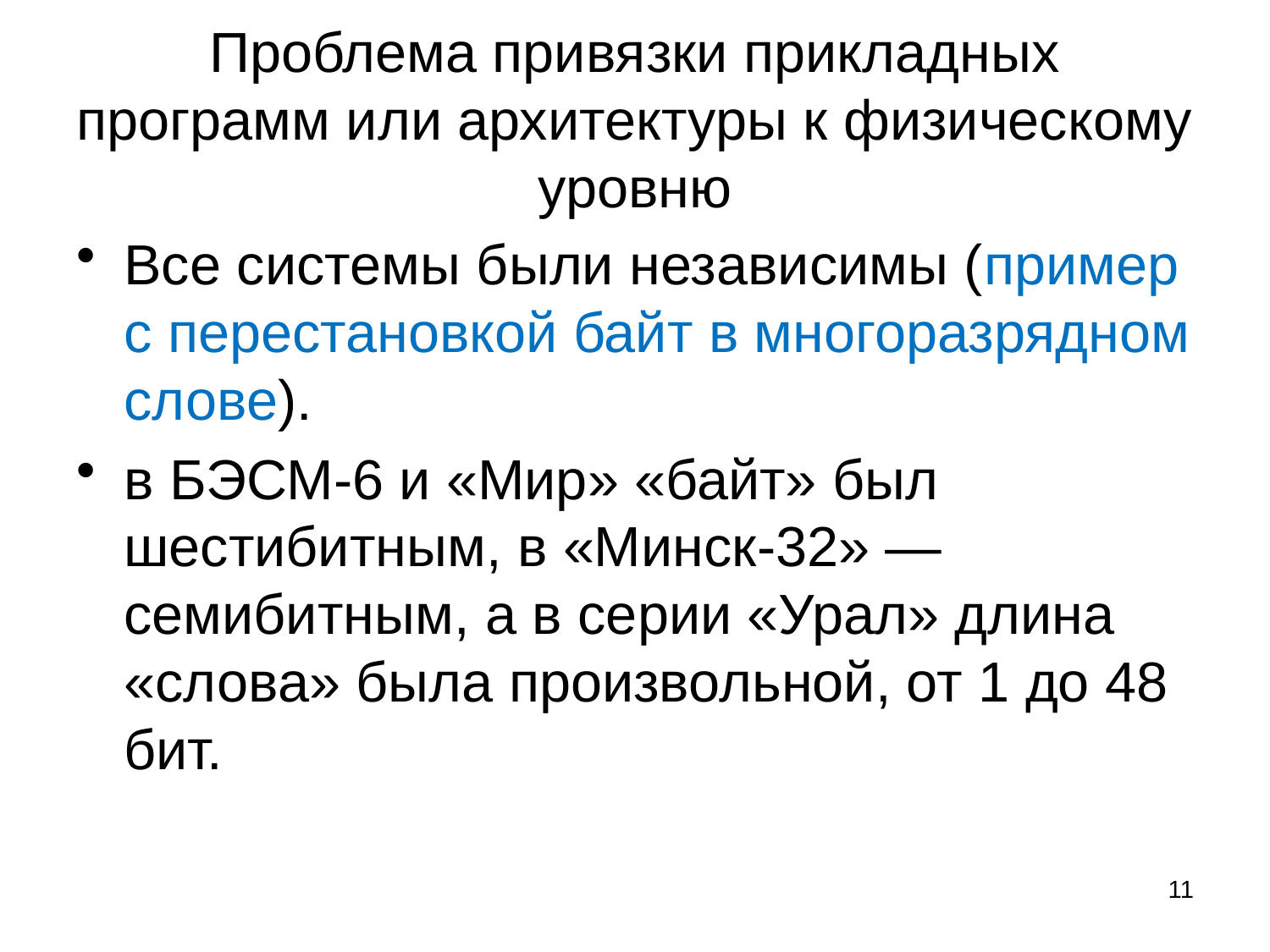

# Проблема привязки прикладных программ или архитектуры к физическому уровню
Все системы были независимы (пример с перестановкой байт в многоразрядном слове).
в БЭСМ-6 и «Мир» «байт» был шестибитным, в «Минск-32» — семибитным, а в серии «Урал» длина «слова» была произвольной, от 1 до 48 бит.
11